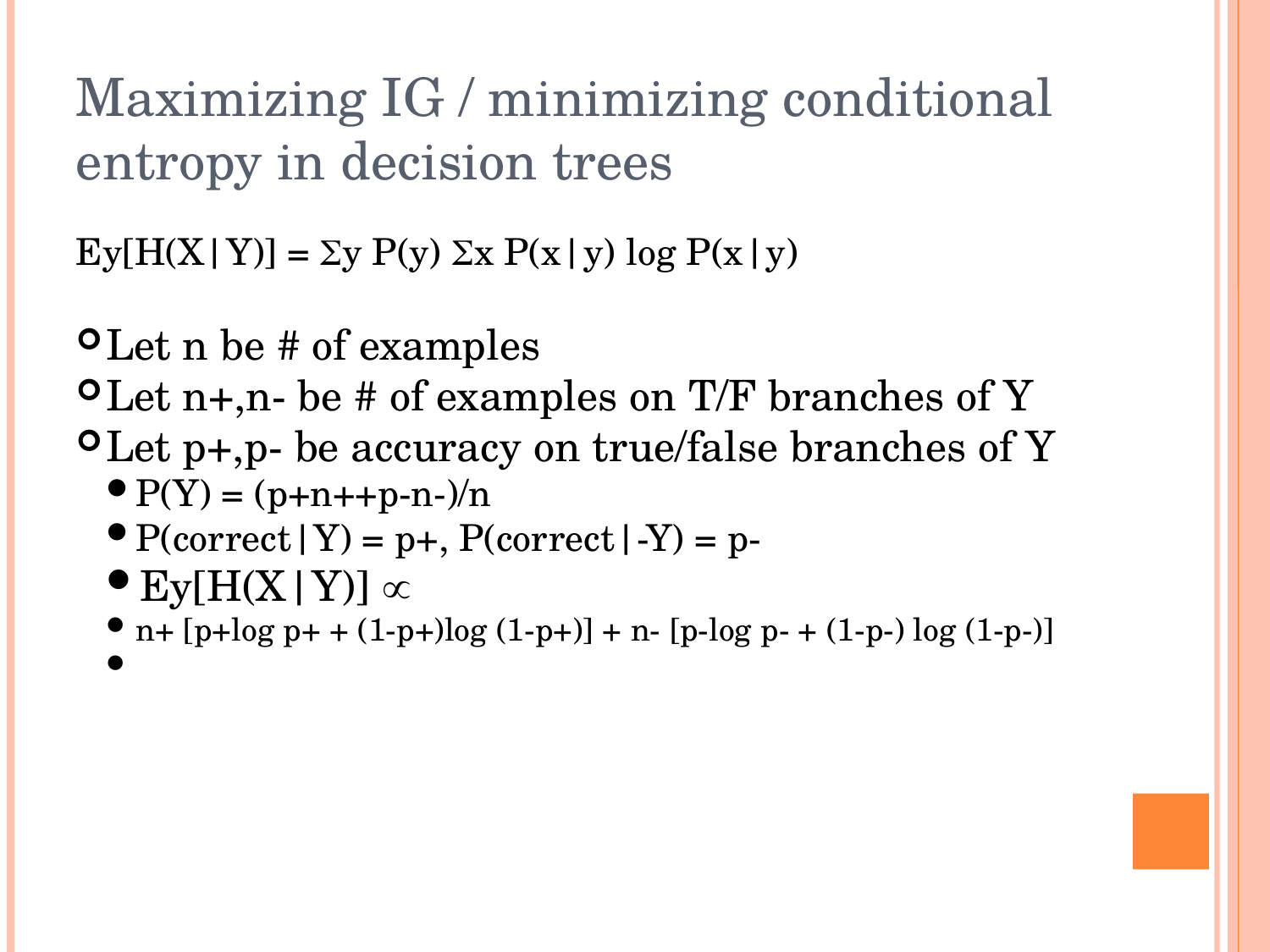

Maximizing IG / minimizing conditional entropy in decision trees
Ey[H(X|Y)] = Σy P(y) Σx P(x|y) log P(x|y)

Let n be # of examples
Let n+,n- be # of examples on T/F branches of Y
Let p+,p- be accuracy on true/false branches of Y
P(Y) = (p+n++p-n-)/n
P(correct|Y) = p+, P(correct|-Y) = p-
Ey[H(X|Y)] ∝
n+ [p+log p+ + (1-p+)log (1-p+)] + n- [p-log p- + (1-p-) log (1-p-)]